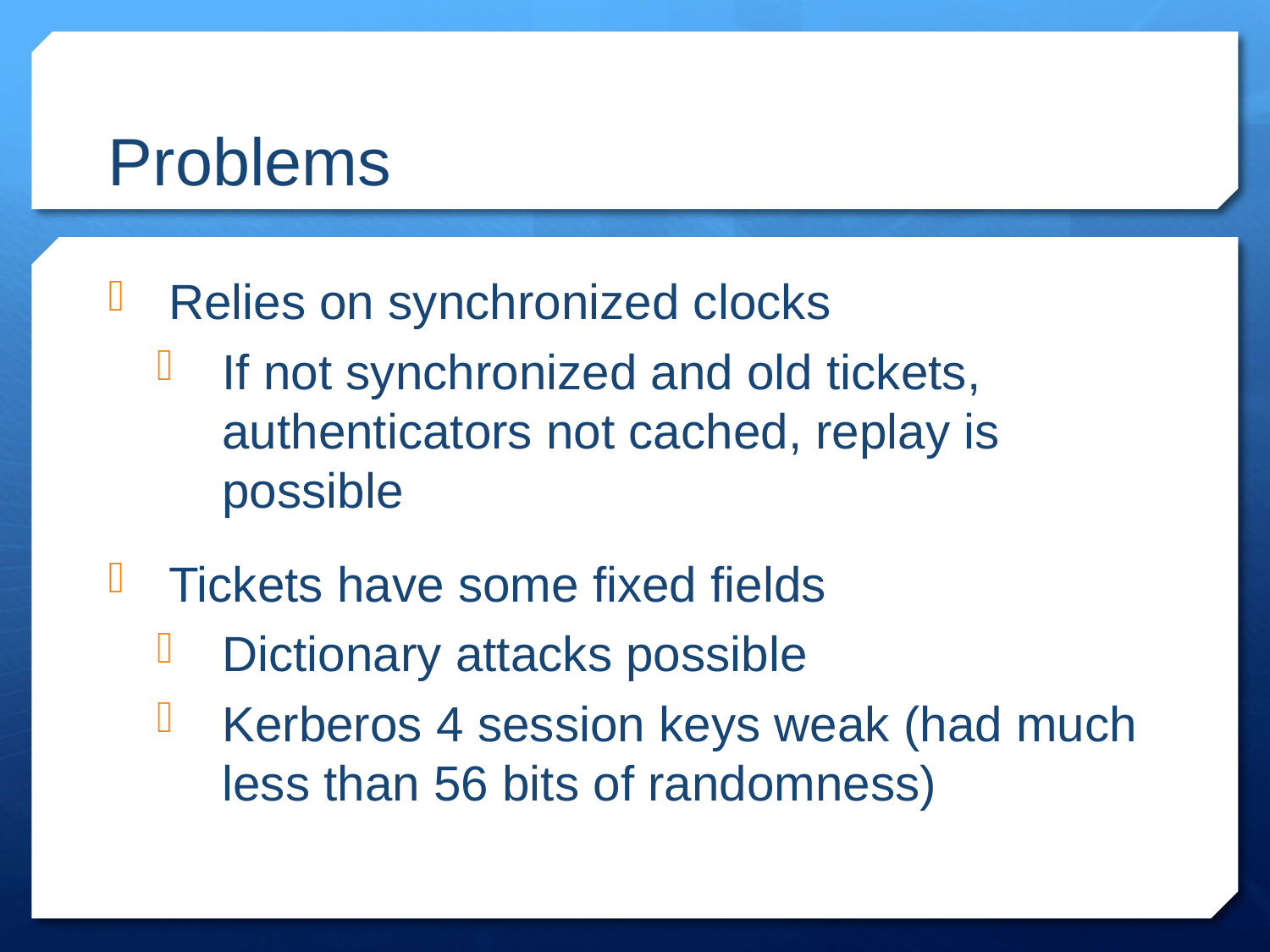

Problems
Relies on synchronized clocks
If not synchronized and old tickets, authenticators not cached, replay is possible
Tickets have some fixed fields
Dictionary attacks possible
Kerberos 4 session keys weak (had much less than 56 bits of randomness)